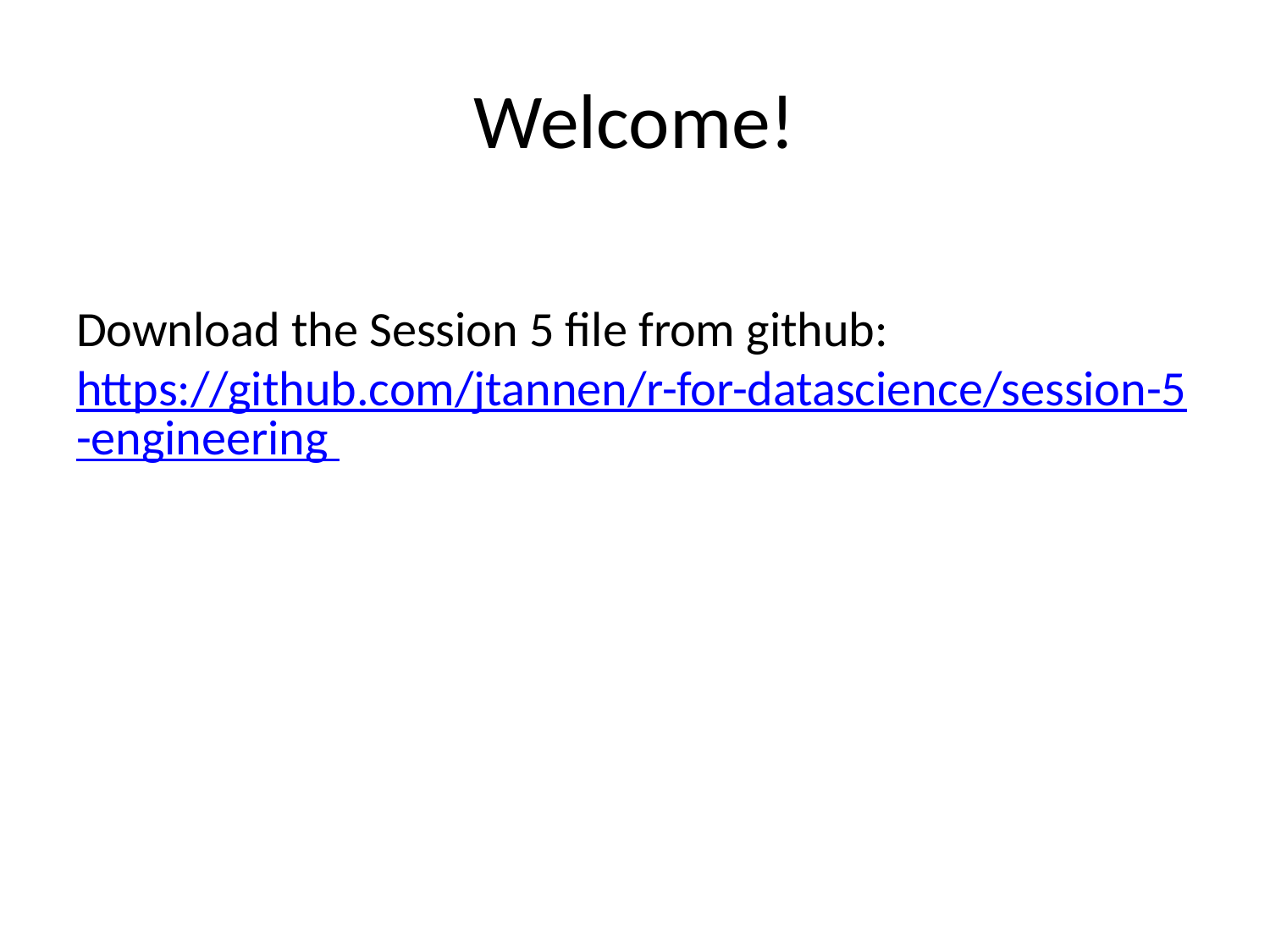

# Welcome!

Download the Session 5 file from github: https://github.com/jtannen/r-for-datascience/session-5-engineering